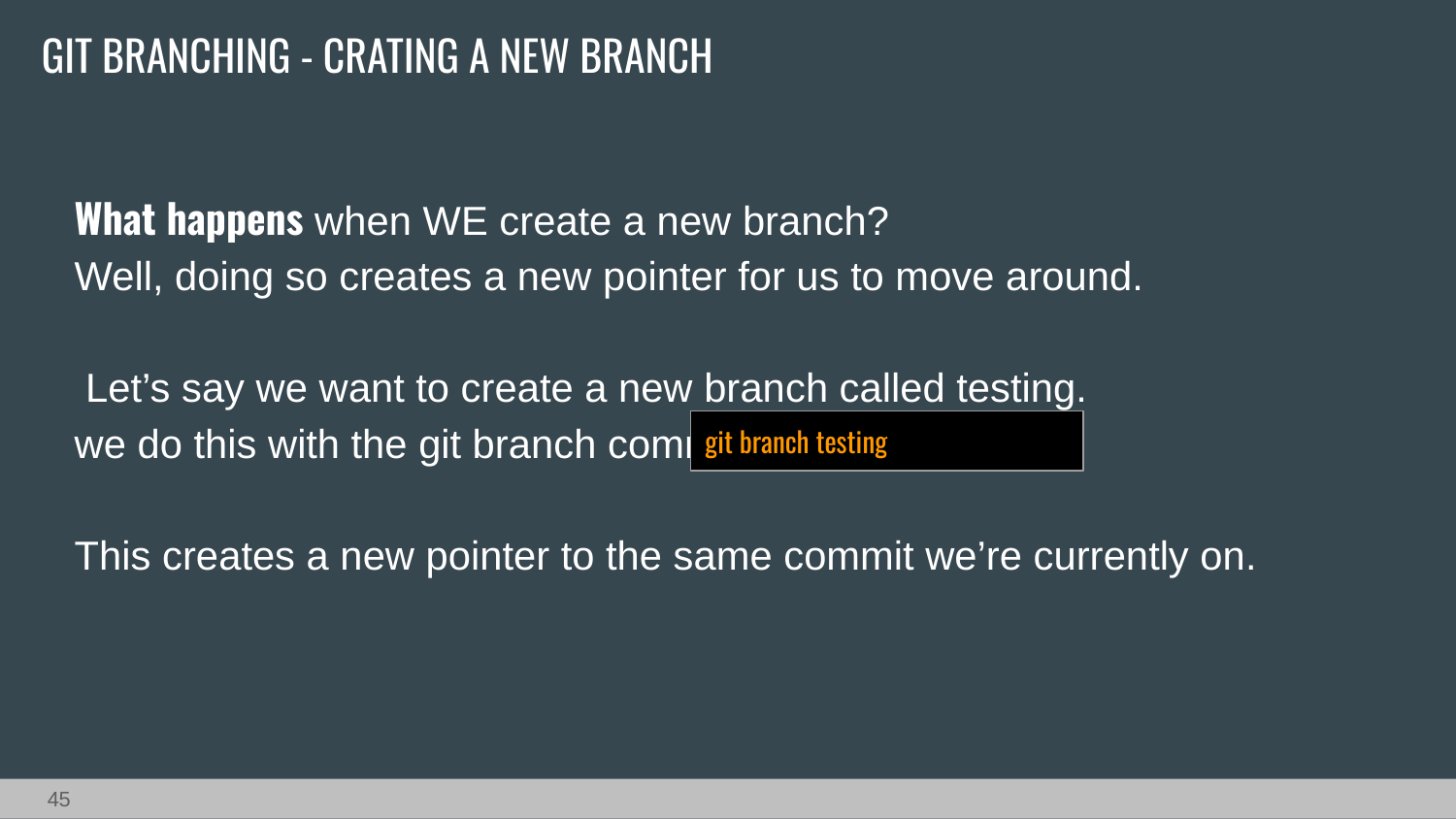

GIT BRANCHING - CRATING A NEW BRANCH
What happens when WE create a new branch?
Well, doing so creates a new pointer for us to move around.

 Let’s say we want to create a new branch called testing.
we do this with the git branch command:

This creates a new pointer to the same commit we’re currently on.

git branch testing